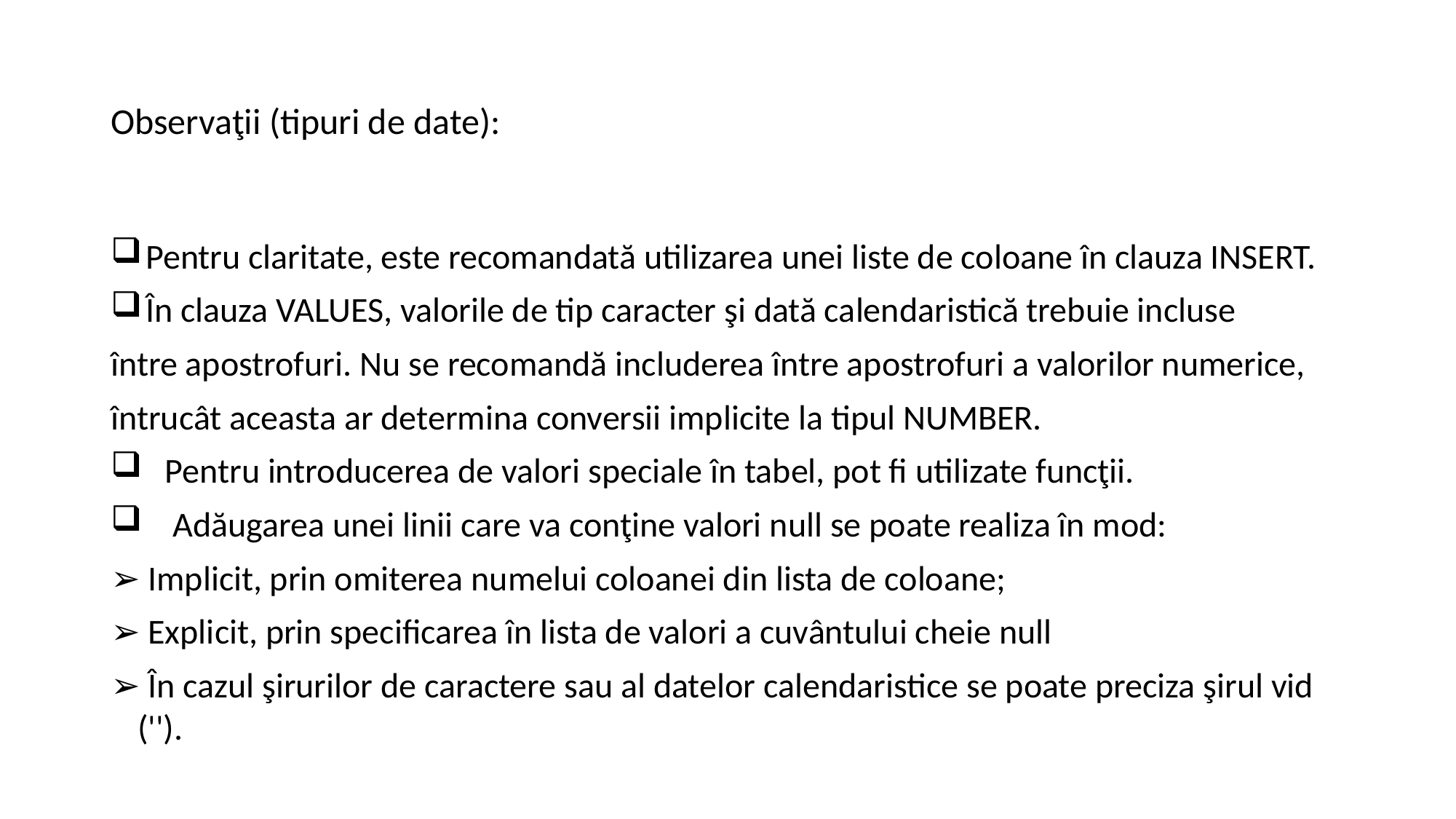

# Observaţii (tipuri de date):

 Pentru claritate, este recomandată utilizarea unei liste de coloane în clauza INSERT.
 În clauza VALUES, valorile de tip caracter şi dată calendaristică trebuie incluse
între apostrofuri. Nu se recomandă includerea între apostrofuri a valorilor numerice,
întrucât aceasta ar determina conversii implicite la tipul NUMBER.
Pentru introducerea de valori speciale în tabel, pot fi utilizate funcţii.
 Adăugarea unei linii care va conţine valori null se poate realiza în mod:
➢ Implicit, prin omiterea numelui coloanei din lista de coloane;
➢ Explicit, prin specificarea în lista de valori a cuvântului cheie null
➢ În cazul şirurilor de caractere sau al datelor calendaristice se poate preciza şirul vid ('').